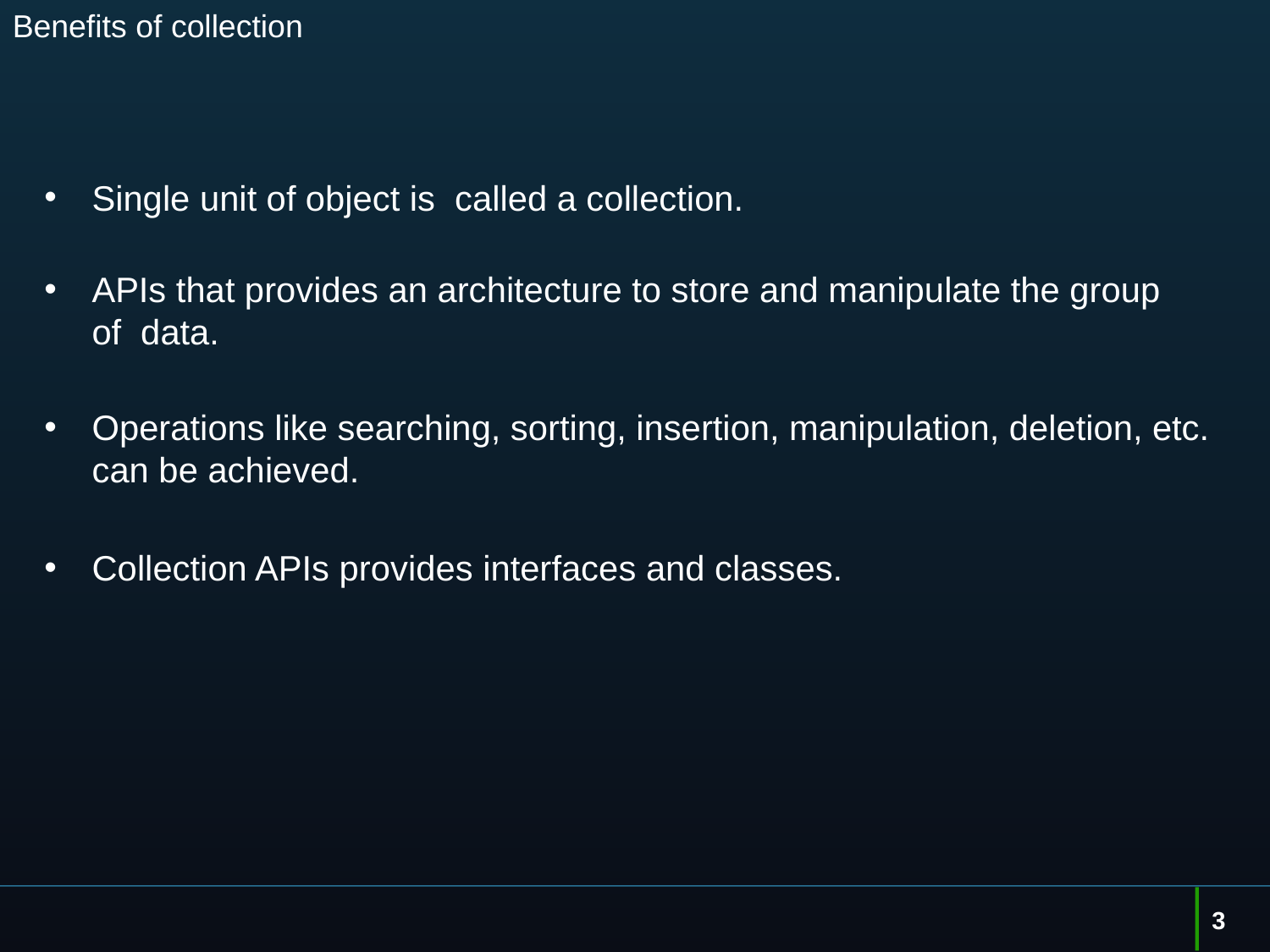

# Benefits of collection
Single unit of object is  called a collection.

APIs that provides an architecture to store and manipulate the group of  data.
Operations like searching, sorting, insertion, manipulation, deletion, etc. can be achieved.
Collection APIs provides interfaces and classes.
3